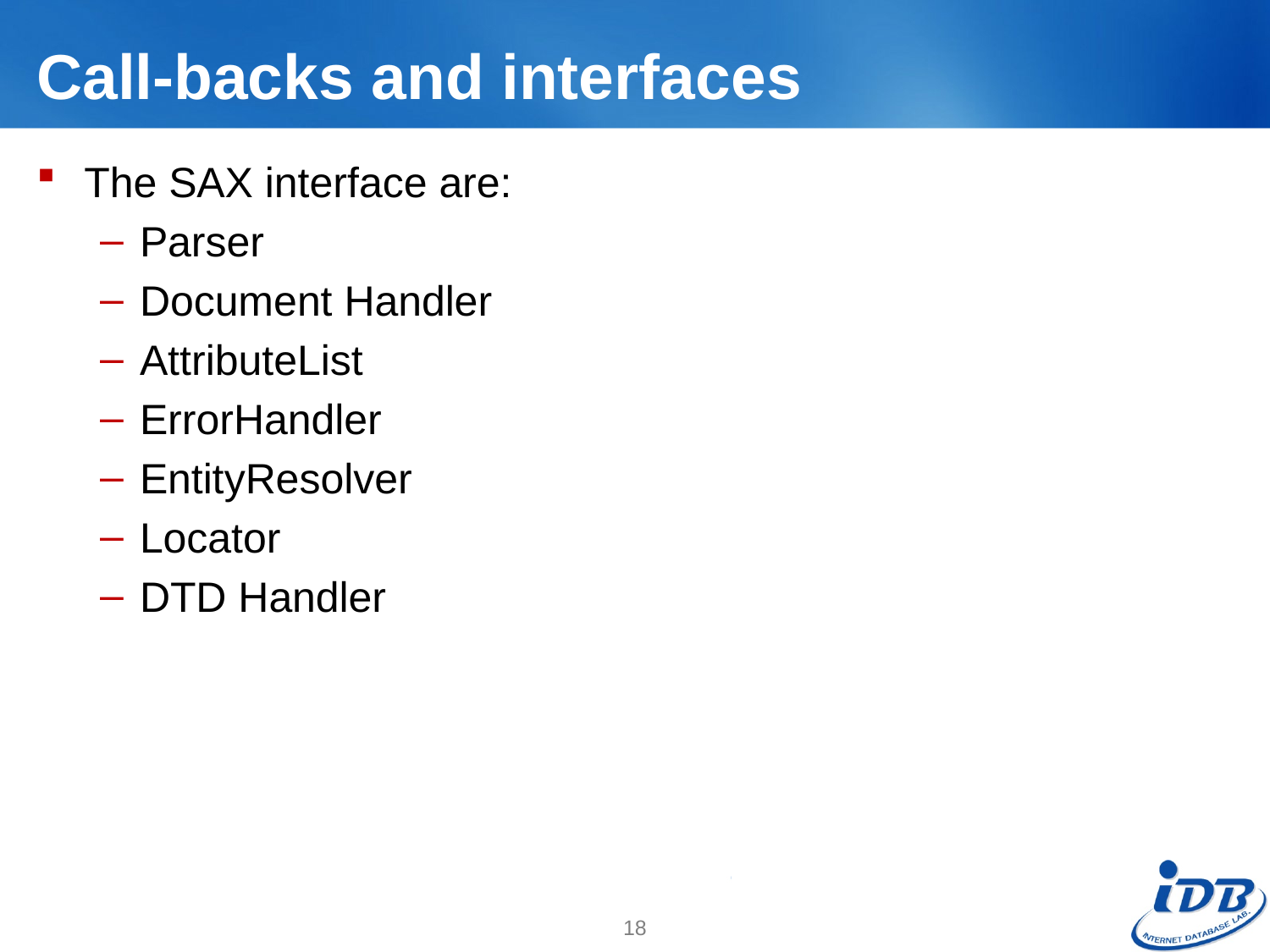

# Call-backs and interfaces
The SAX interface are:
Parser
Document Handler
AttributeList
ErrorHandler
EntityResolver
Locator
DTD Handler
18